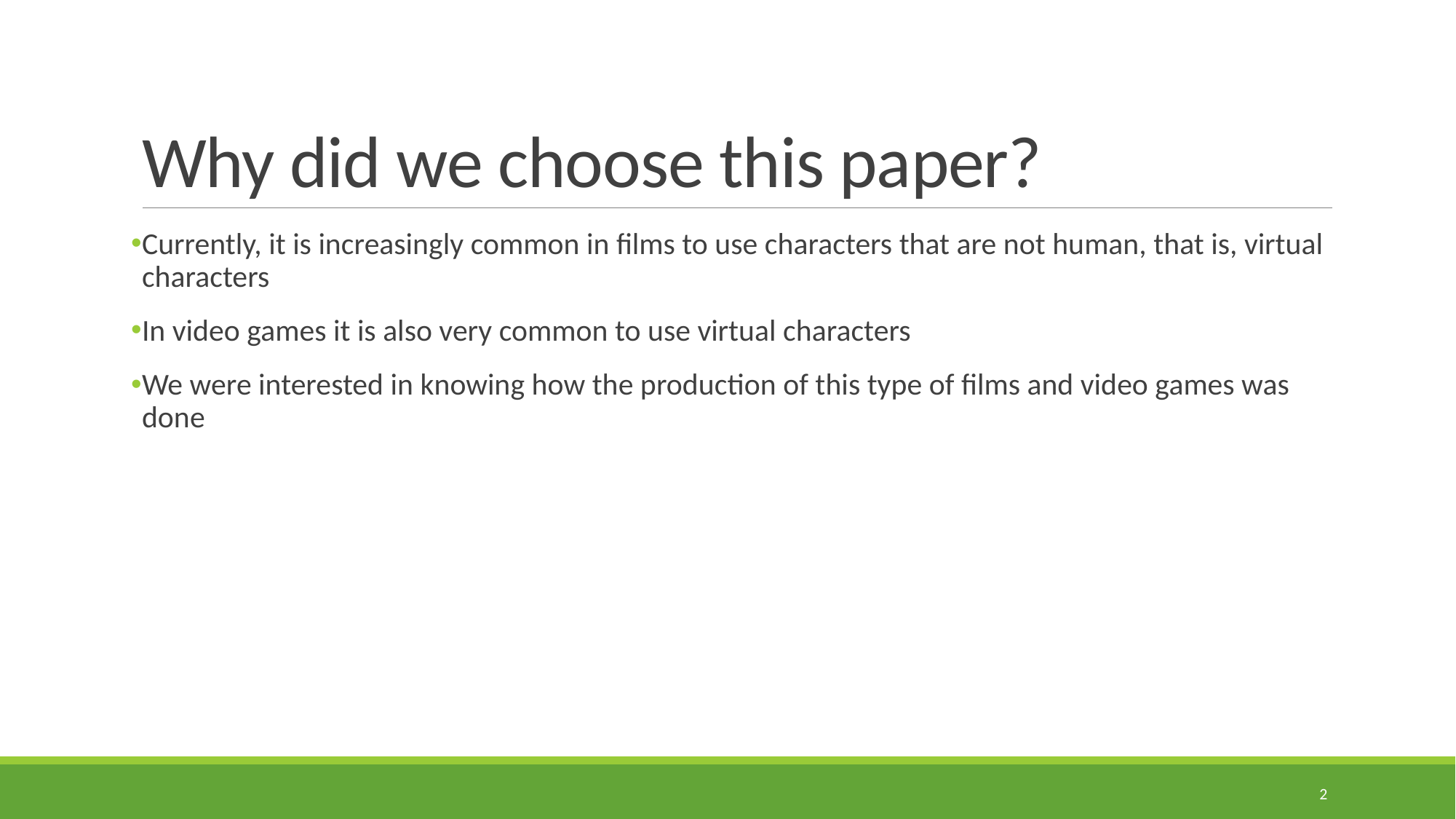

# Why did we choose this paper?
Currently, it is increasingly common in films to use characters that are not human, that is, virtual characters
In video games it is also very common to use virtual characters
We were interested in knowing how the production of this type of films and video games was done

2